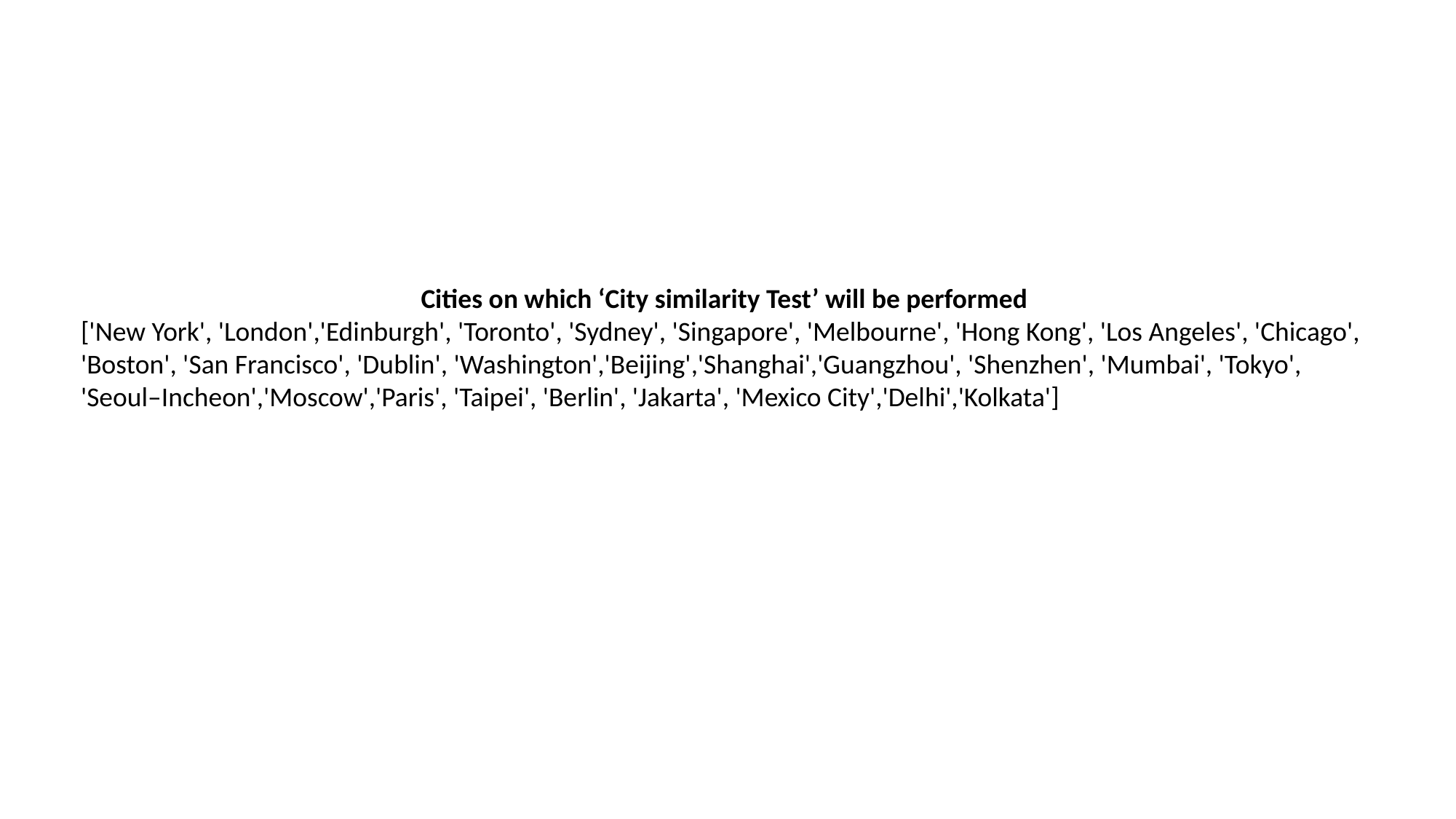

Cities on which ‘City similarity Test’ will be performed
['New York', 'London','Edinburgh', 'Toronto', 'Sydney', 'Singapore', 'Melbourne', 'Hong Kong', 'Los Angeles', 'Chicago', 'Boston', 'San Francisco', 'Dublin', 'Washington','Beijing','Shanghai','Guangzhou', 'Shenzhen', 'Mumbai', 'Tokyo', 'Seoul–Incheon','Moscow','Paris', 'Taipei', 'Berlin', 'Jakarta', 'Mexico City','Delhi','Kolkata']